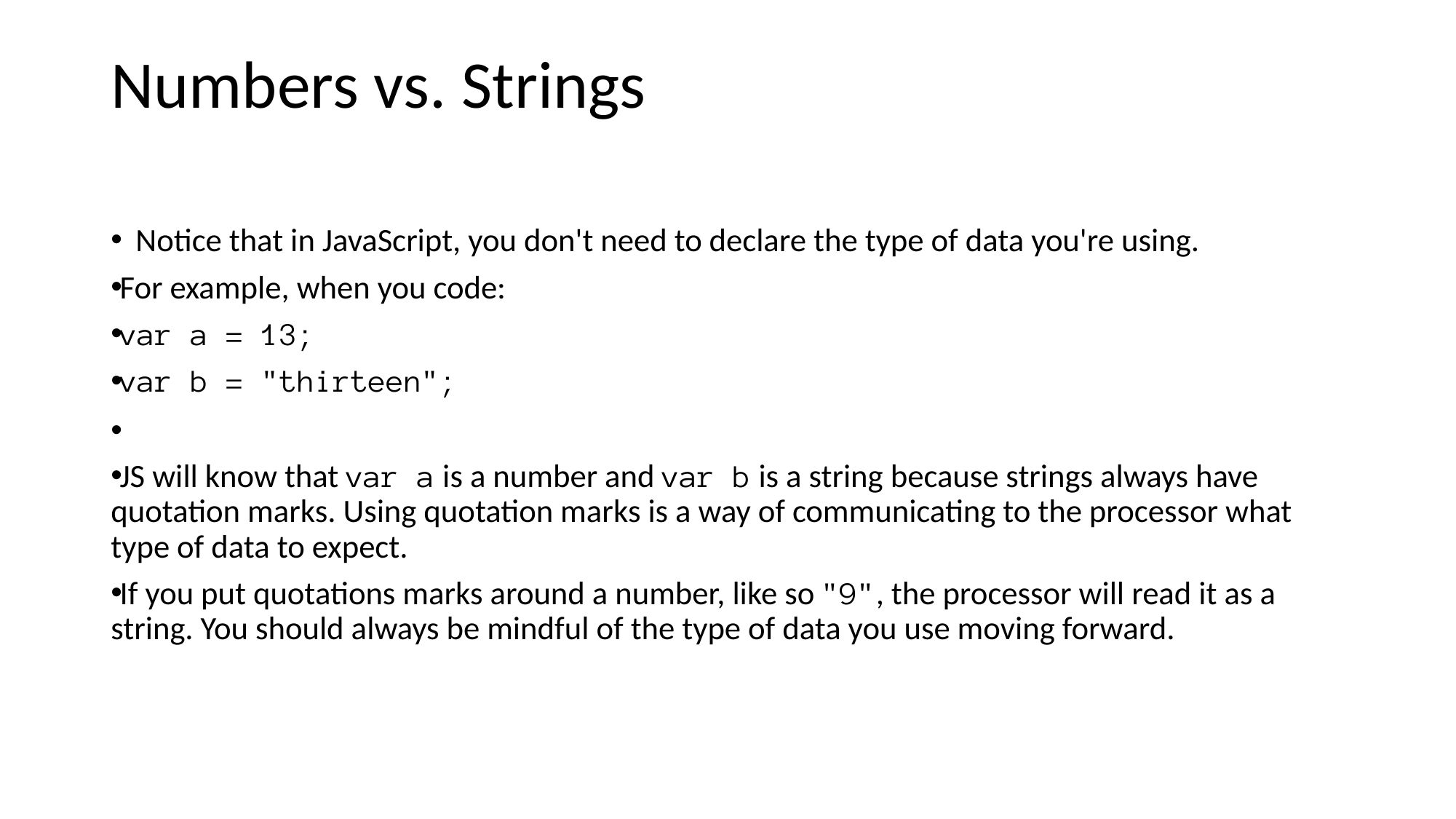

# Numbers vs. Strings

Notice that in JavaScript, you don't need to declare the type of data you're using.
For example, when you code:
var a = 13;
var b = "thirteen";

JS will know that var a is a number and var b is a string because strings always have quotation marks. Using quotation marks is a way of communicating to the processor what type of data to expect.
If you put quotations marks around a number, like so "9", the processor will read it as a string. You should always be mindful of the type of data you use moving forward.